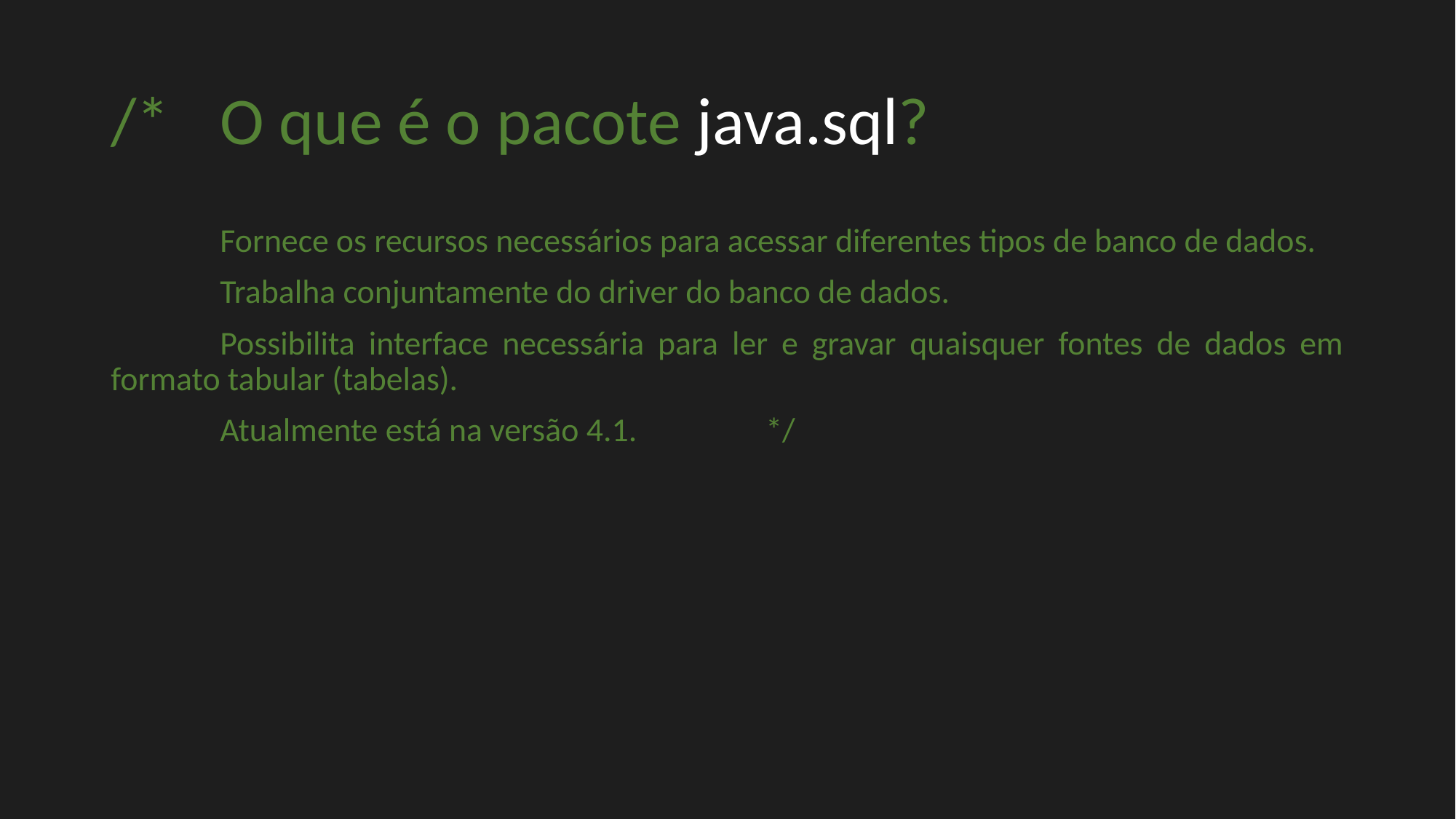

# /*	O que é o pacote java.sql?
	Fornece os recursos necessários para acessar diferentes tipos de banco de dados.
	Trabalha conjuntamente do driver do banco de dados.
	Possibilita interface necessária para ler e gravar quaisquer fontes de dados em formato tabular (tabelas).
	Atualmente está na versão 4.1.		*/